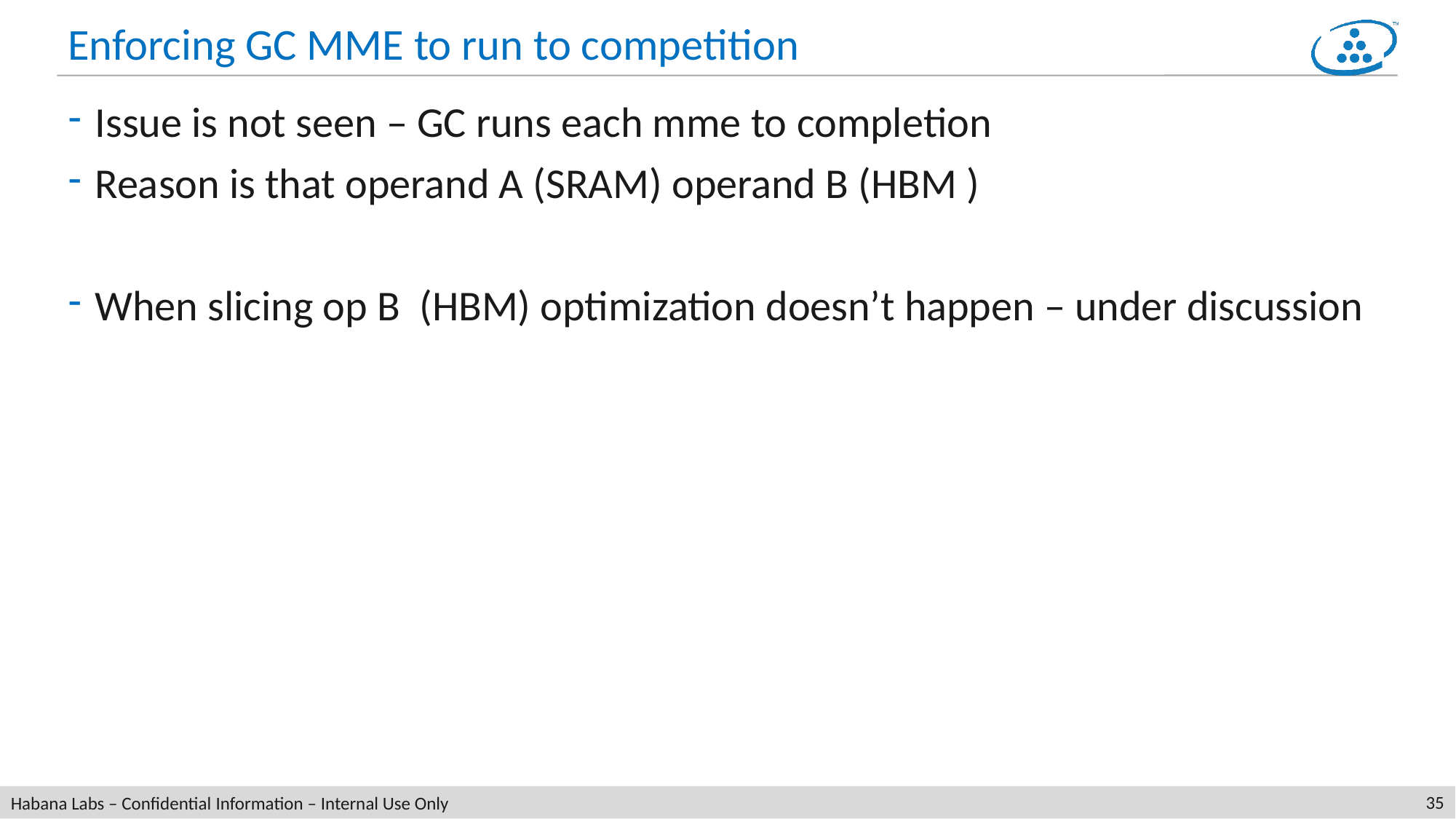

# Enforcing GC MME to run to competition
Issue is not seen – GC runs each mme to completion
Reason is that operand A (SRAM) operand B (HBM )

When slicing op B  (HBM) optimization doesn’t happen – under discussion